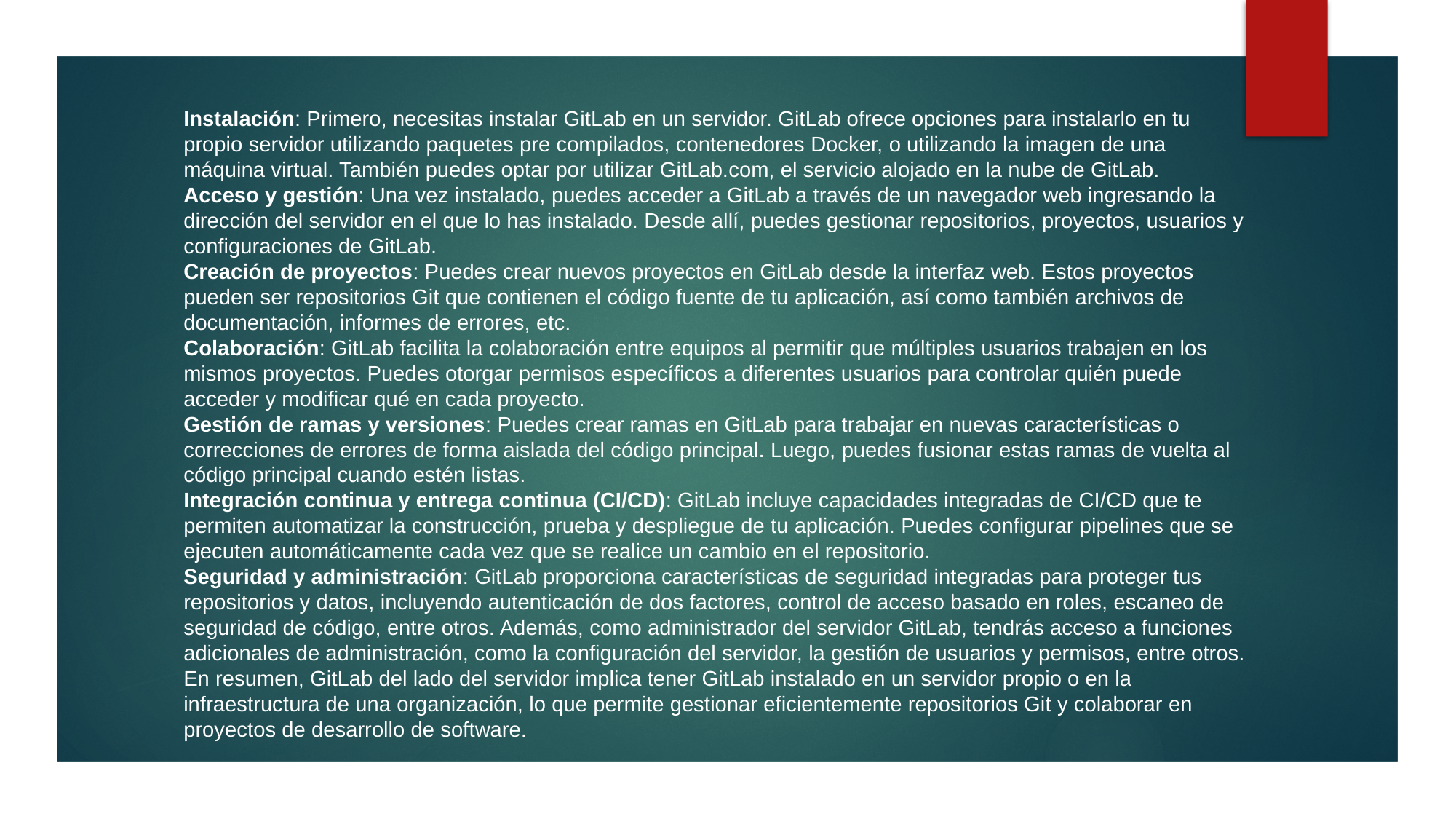

# Instalación: Primero, necesitas instalar GitLab en un servidor. GitLab ofrece opciones para instalarlo en tu propio servidor utilizando paquetes pre compilados, contenedores Docker, o utilizando la imagen de una máquina virtual. También puedes optar por utilizar GitLab.com, el servicio alojado en la nube de GitLab. Acceso y gestión: Una vez instalado, puedes acceder a GitLab a través de un navegador web ingresando la dirección del servidor en el que lo has instalado. Desde allí, puedes gestionar repositorios, proyectos, usuarios y configuraciones de GitLab. Creación de proyectos: Puedes crear nuevos proyectos en GitLab desde la interfaz web. Estos proyectos pueden ser repositorios Git que contienen el código fuente de tu aplicación, así como también archivos de documentación, informes de errores, etc. Colaboración: GitLab facilita la colaboración entre equipos al permitir que múltiples usuarios trabajen en los mismos proyectos. Puedes otorgar permisos específicos a diferentes usuarios para controlar quién puede acceder y modificar qué en cada proyecto. Gestión de ramas y versiones: Puedes crear ramas en GitLab para trabajar en nuevas características o correcciones de errores de forma aislada del código principal. Luego, puedes fusionar estas ramas de vuelta al código principal cuando estén listas. Integración continua y entrega continua (CI/CD): GitLab incluye capacidades integradas de CI/CD que te permiten automatizar la construcción, prueba y despliegue de tu aplicación. Puedes configurar pipelines que se ejecuten automáticamente cada vez que se realice un cambio en el repositorio. Seguridad y administración: GitLab proporciona características de seguridad integradas para proteger tus repositorios y datos, incluyendo autenticación de dos factores, control de acceso basado en roles, escaneo de seguridad de código, entre otros. Además, como administrador del servidor GitLab, tendrás acceso a funciones adicionales de administración, como la configuración del servidor, la gestión de usuarios y permisos, entre otros. En resumen, GitLab del lado del servidor implica tener GitLab instalado en un servidor propio o en la infraestructura de una organización, lo que permite gestionar eficientemente repositorios Git y colaborar en proyectos de desarrollo de software.